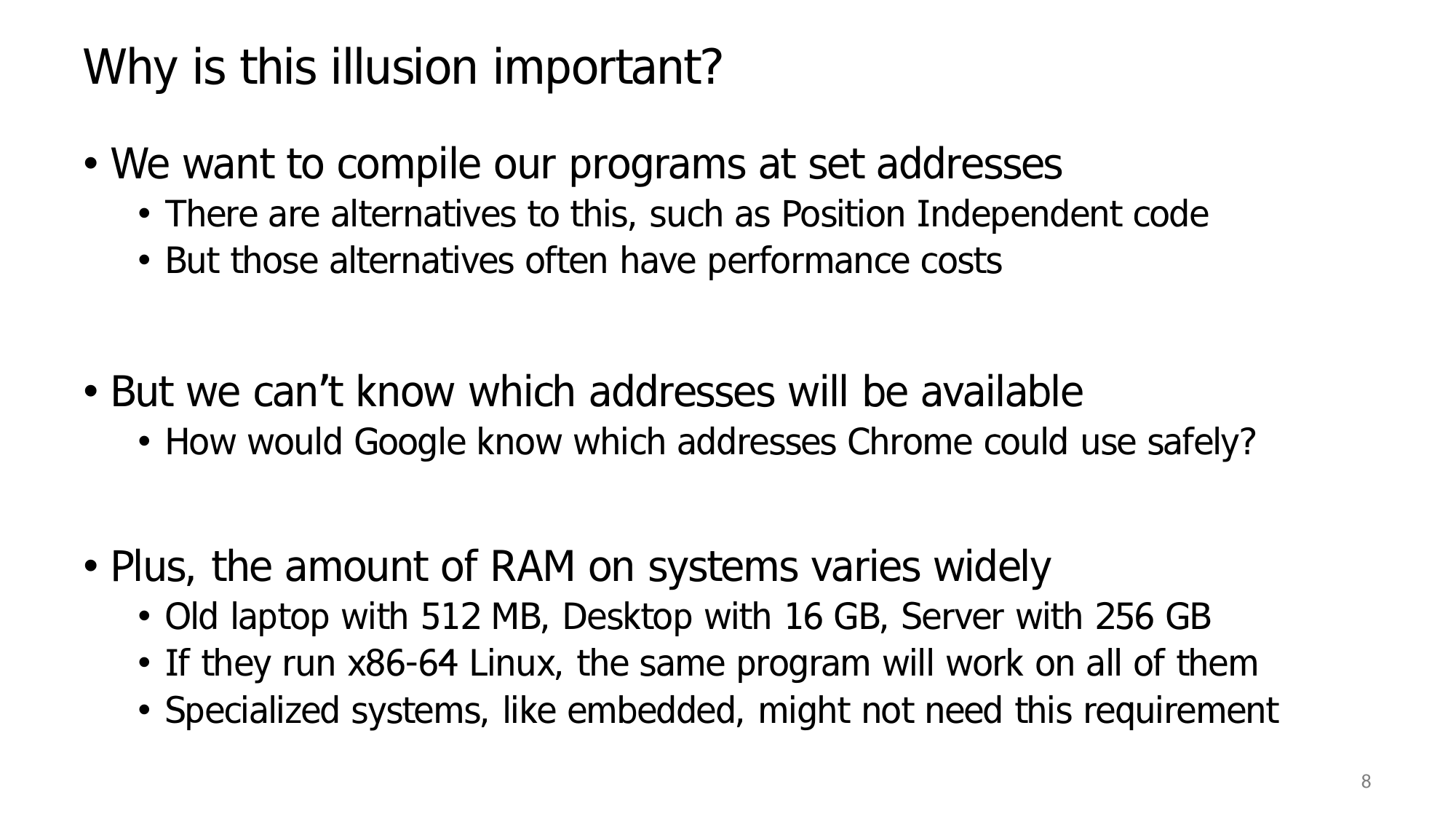

# Why is this illusion important?
We want to compile our programs at set addresses
There are alternatives to this, such as Position Independent code
But those alternatives often have performance costs

But we can’t know which addresses will be available
How would Google know which addresses Chrome could use safely?

Plus, the amount of RAM on systems varies widely
Old laptop with 512 MB, Desktop with 16 GB, Server with 256 GB
If they run x86-64 Linux, the same program will work on all of them
Specialized systems, like embedded, might not need this requirement
8